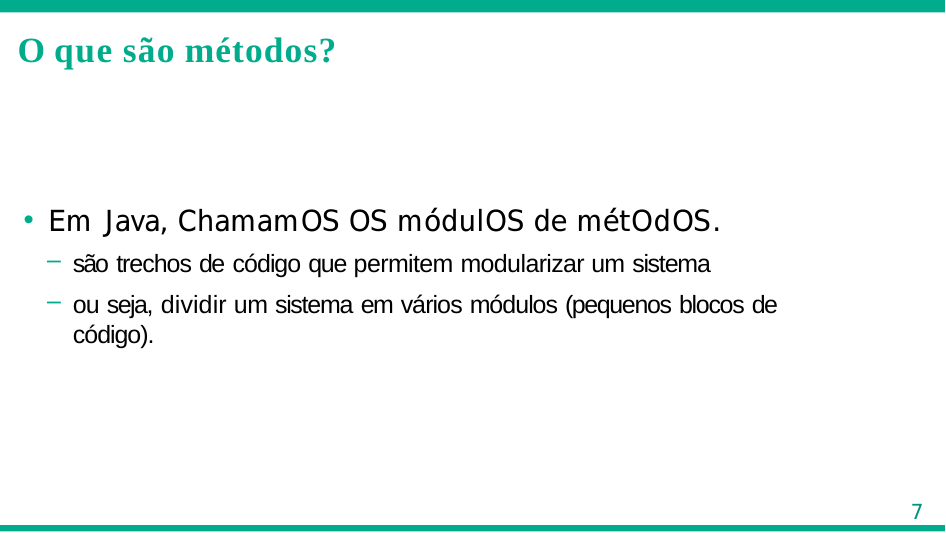

# O que são métodos?
Em Java, chamamos os módulos de métodos.
são trechos de código que permitem modularizar um sistema
ou seja, dividir um sistema em vários módulos (pequenos blocos de código).
7